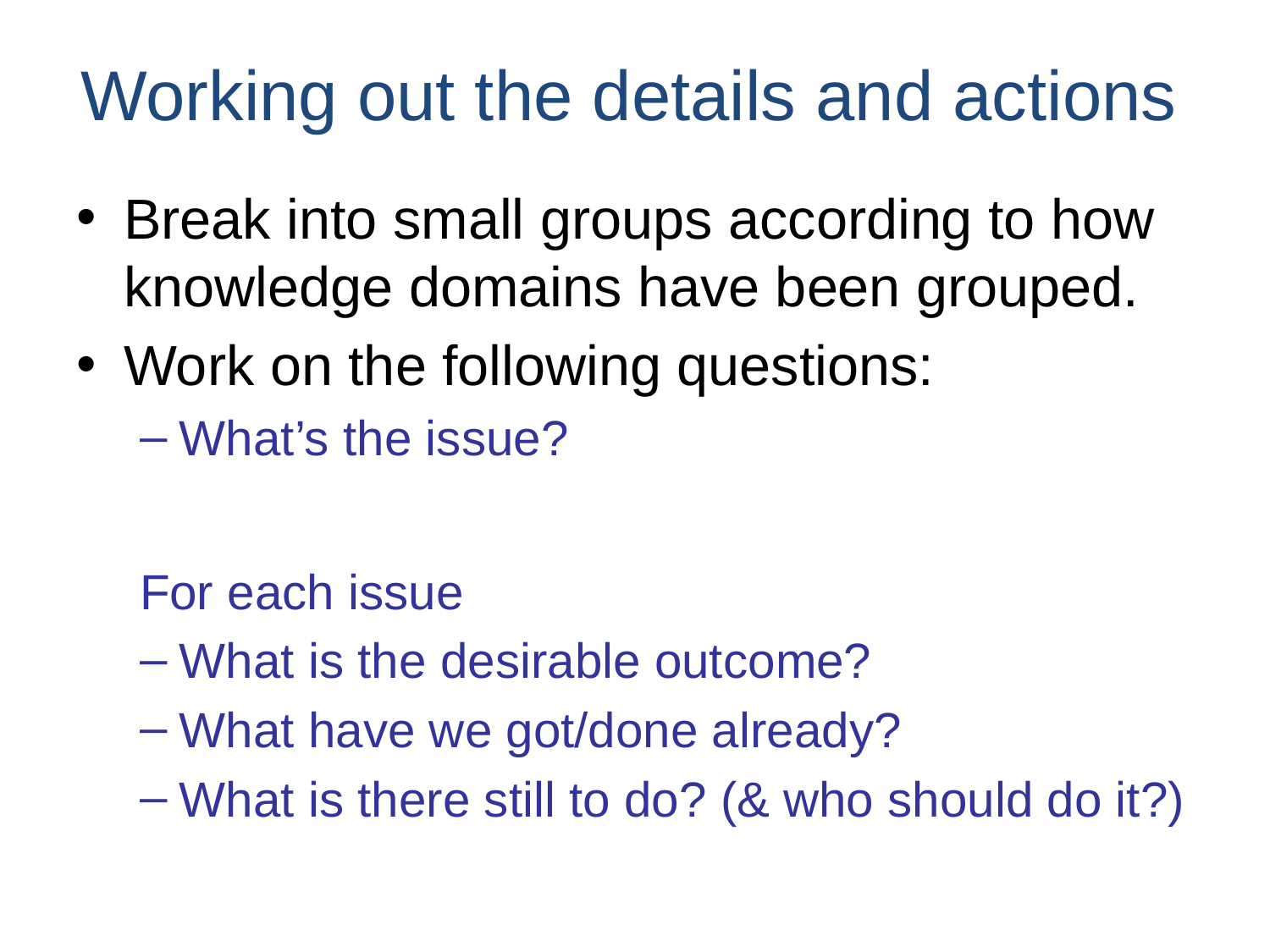

# Working out the details and actions
Break into small groups according to how knowledge domains have been grouped.
Work on the following questions:
What’s the issue?

For each issue
What is the desirable outcome?
What have we got/done already?
What is there still to do? (& who should do it?)